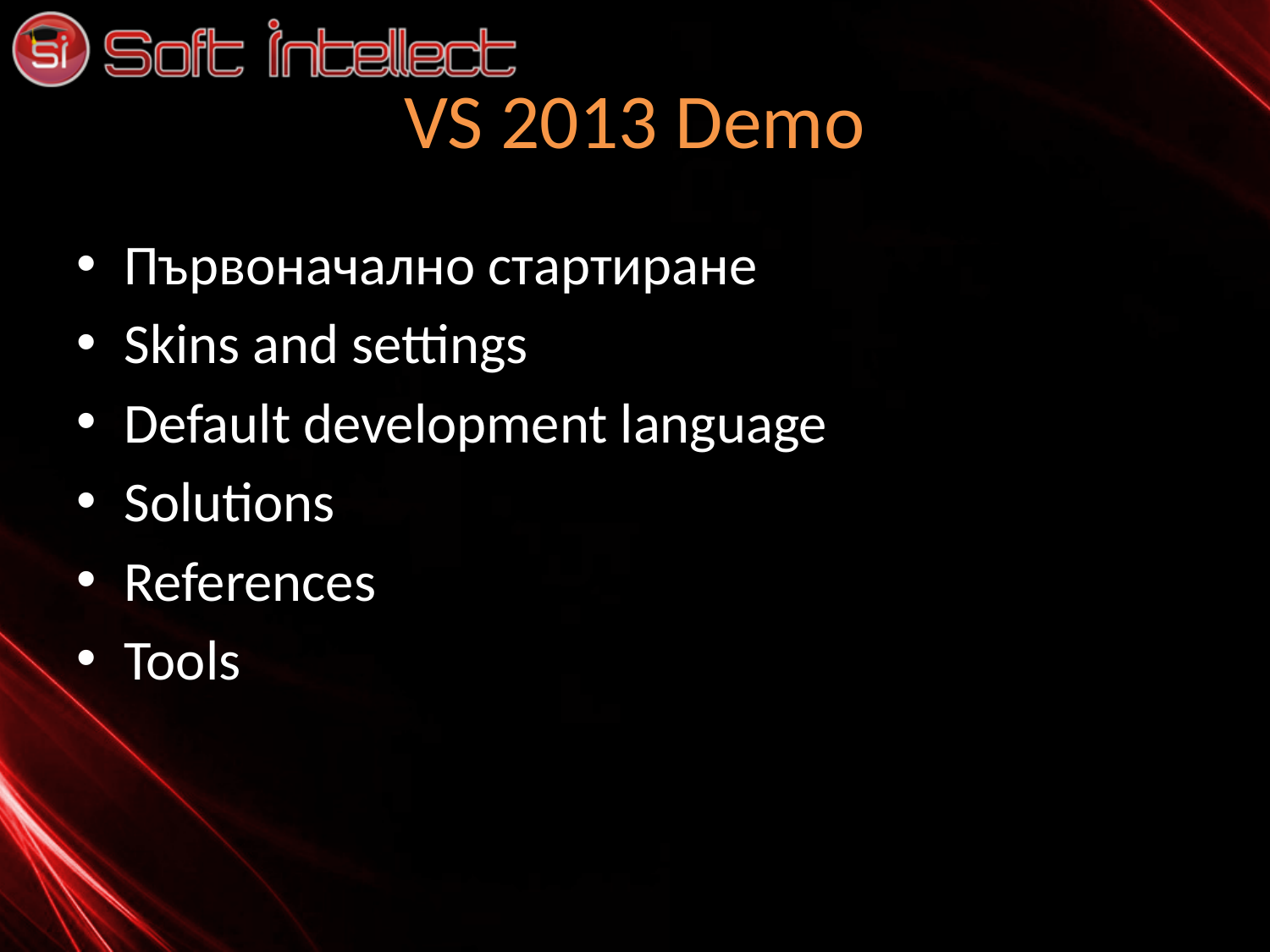

# VS 2013 Demo
Първоначално стартиране
Skins and settings
Default development language
Solutions
References
Tools